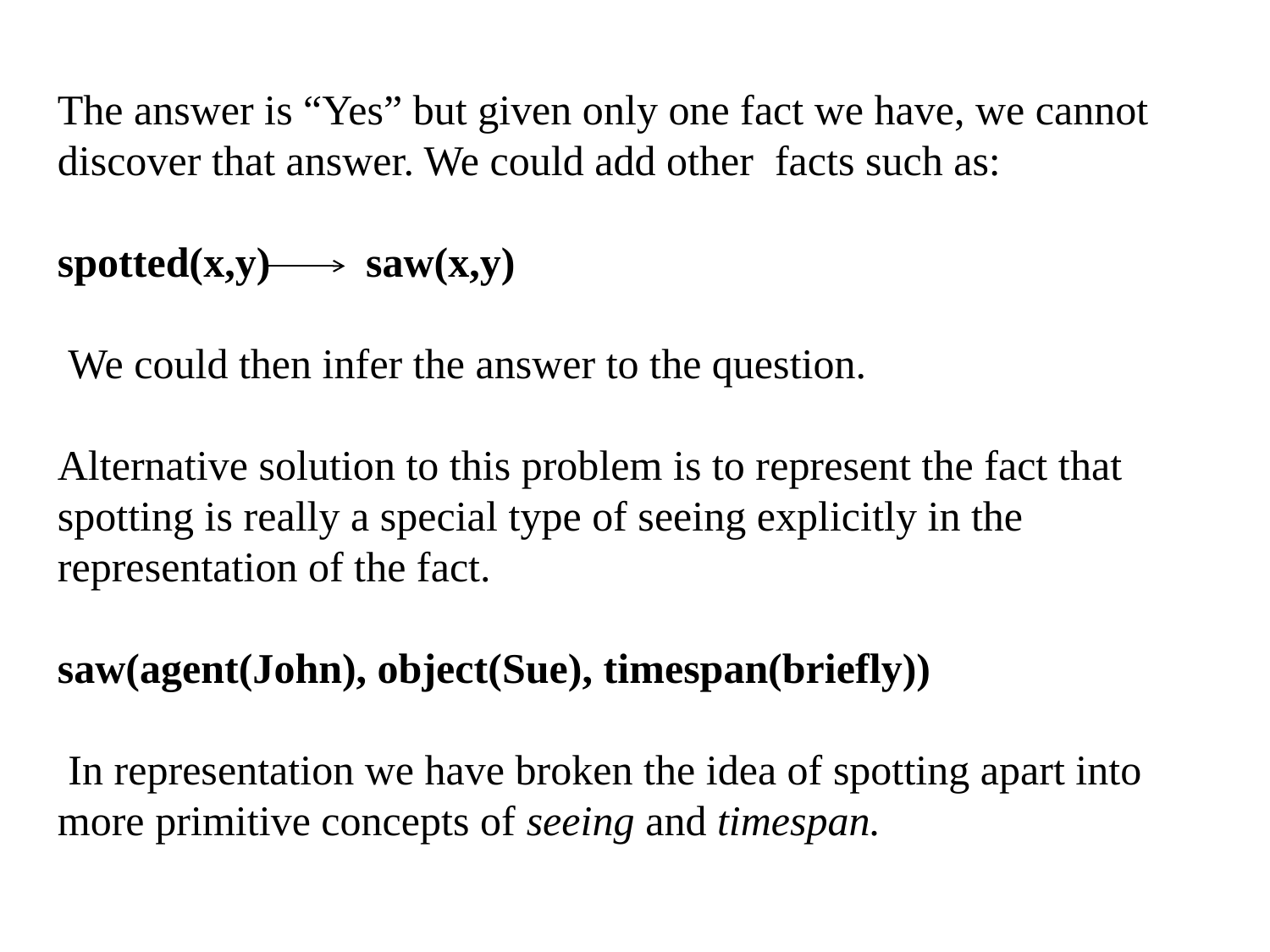

The answer is “Yes” but given only one fact we have, we cannot discover that answer. We could add other  facts such as:

spotted(x,y)         saw(x,y)

 We could then infer the answer to the question.

Alternative solution to this problem is to represent the fact that spotting is really a special type of seeing explicitly in the representation of the fact.

saw(agent(John), object(Sue), timespan(briefly))

 In representation we have broken the idea of spotting apart into more primitive concepts of seeing and timespan.